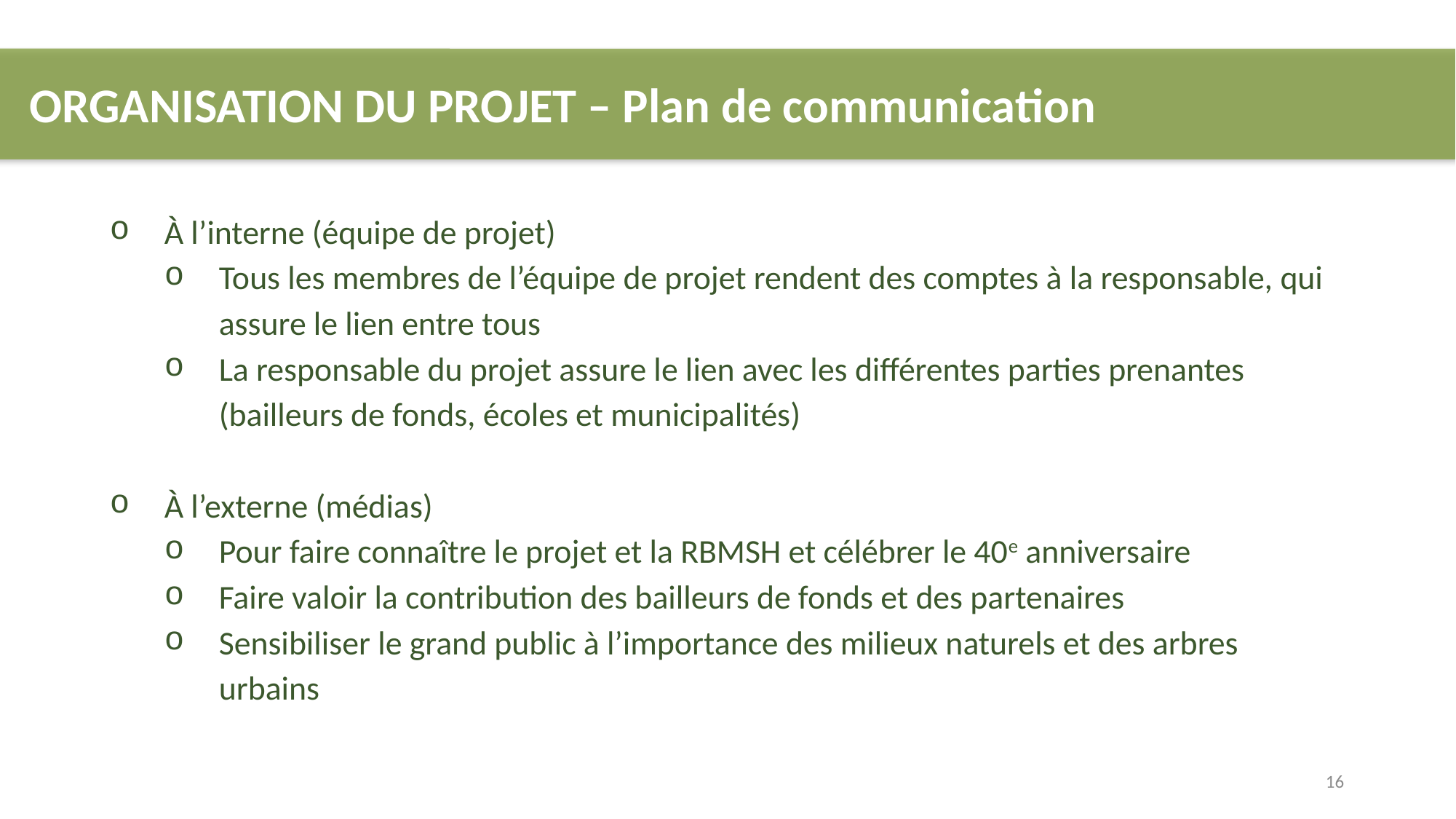

ORGANISATION DU PROJET – Plan de communication
À l’interne (équipe de projet)
Tous les membres de l’équipe de projet rendent des comptes à la responsable, qui assure le lien entre tous
La responsable du projet assure le lien avec les différentes parties prenantes (bailleurs de fonds, écoles et municipalités)

À l’externe (médias)
Pour faire connaître le projet et la RBMSH et célébrer le 40e anniversaire
Faire valoir la contribution des bailleurs de fonds et des partenaires
Sensibiliser le grand public à l’importance des milieux naturels et des arbres urbains

16